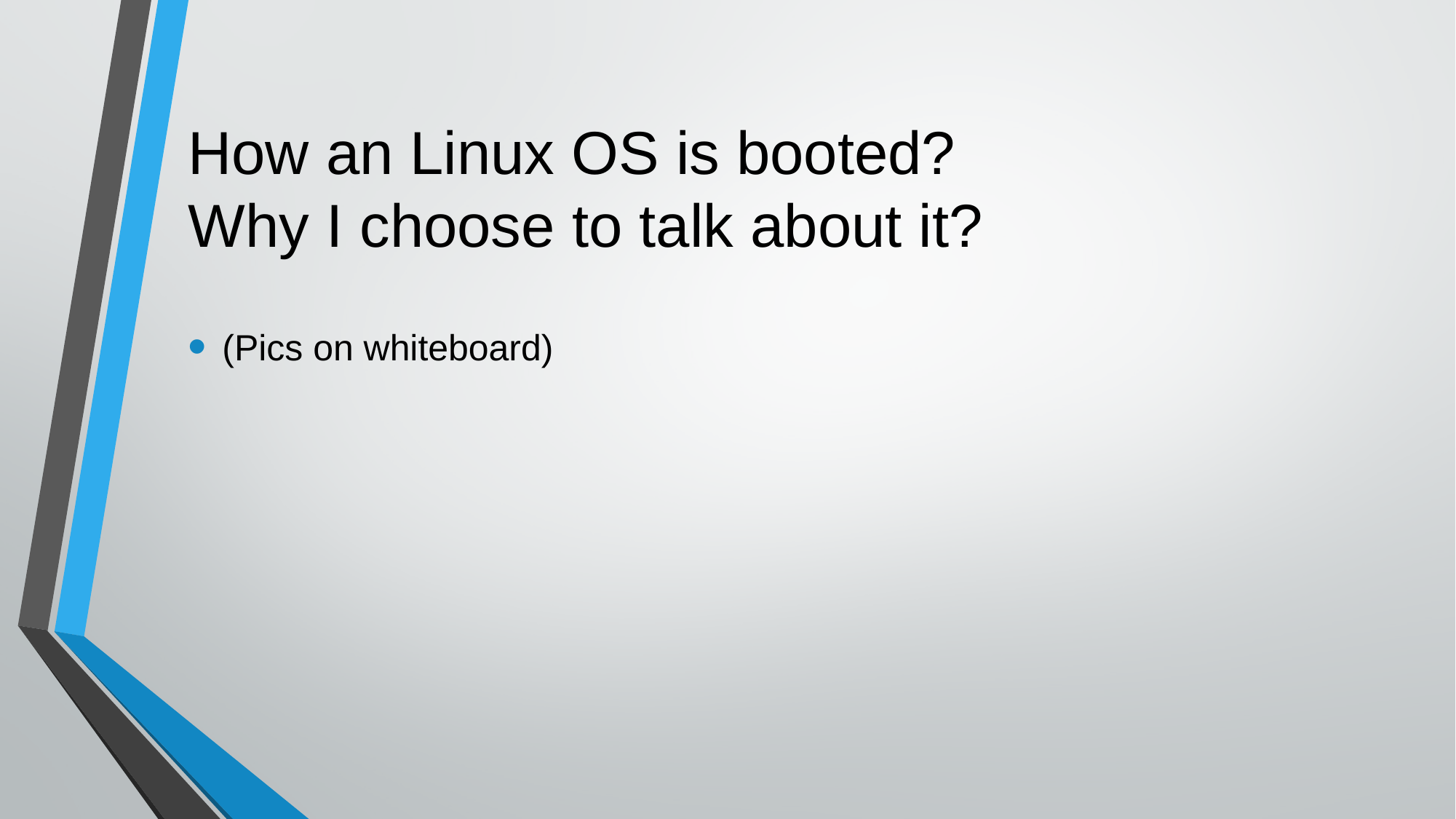

# How an Linux OS is booted? Why I choose to talk about it?
(Pics on whiteboard)